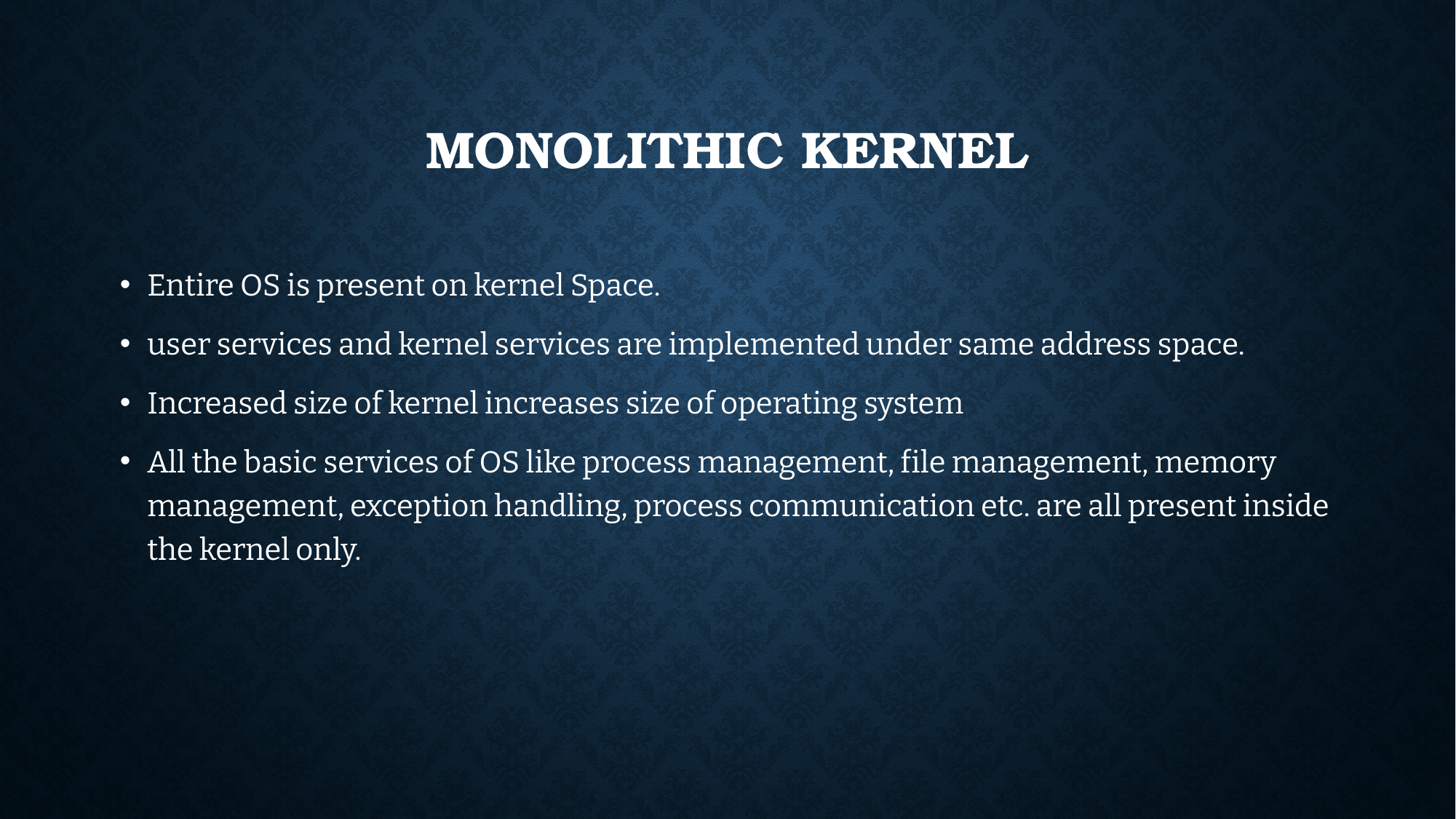

# Monolithic Kernel
Entire OS is present on kernel Space.
user services and kernel services are implemented under same address space.
Increased size of kernel increases size of operating system
All the basic services of OS like process management, file management, memory management, exception handling, process communication etc. are all present inside the kernel only.